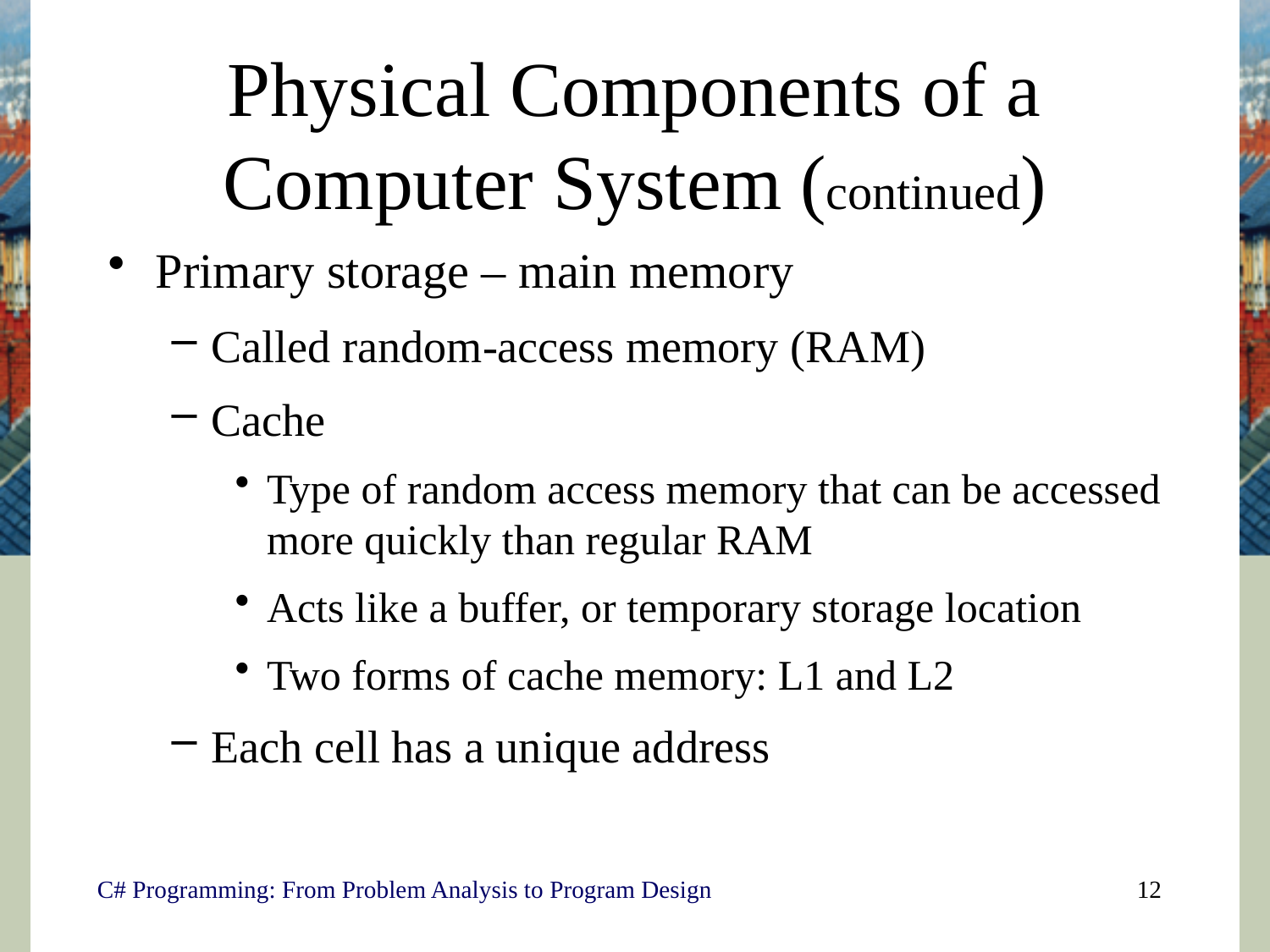

# Physical Components of a Computer System (continued)
Primary storage – main memory
Called random-access memory (RAM)
Cache
Type of random access memory that can be accessed more quickly than regular RAM
Acts like a buffer, or temporary storage location
Two forms of cache memory: L1 and L2
Each cell has a unique address

C# Programming: From Problem Analysis to Program Design

12